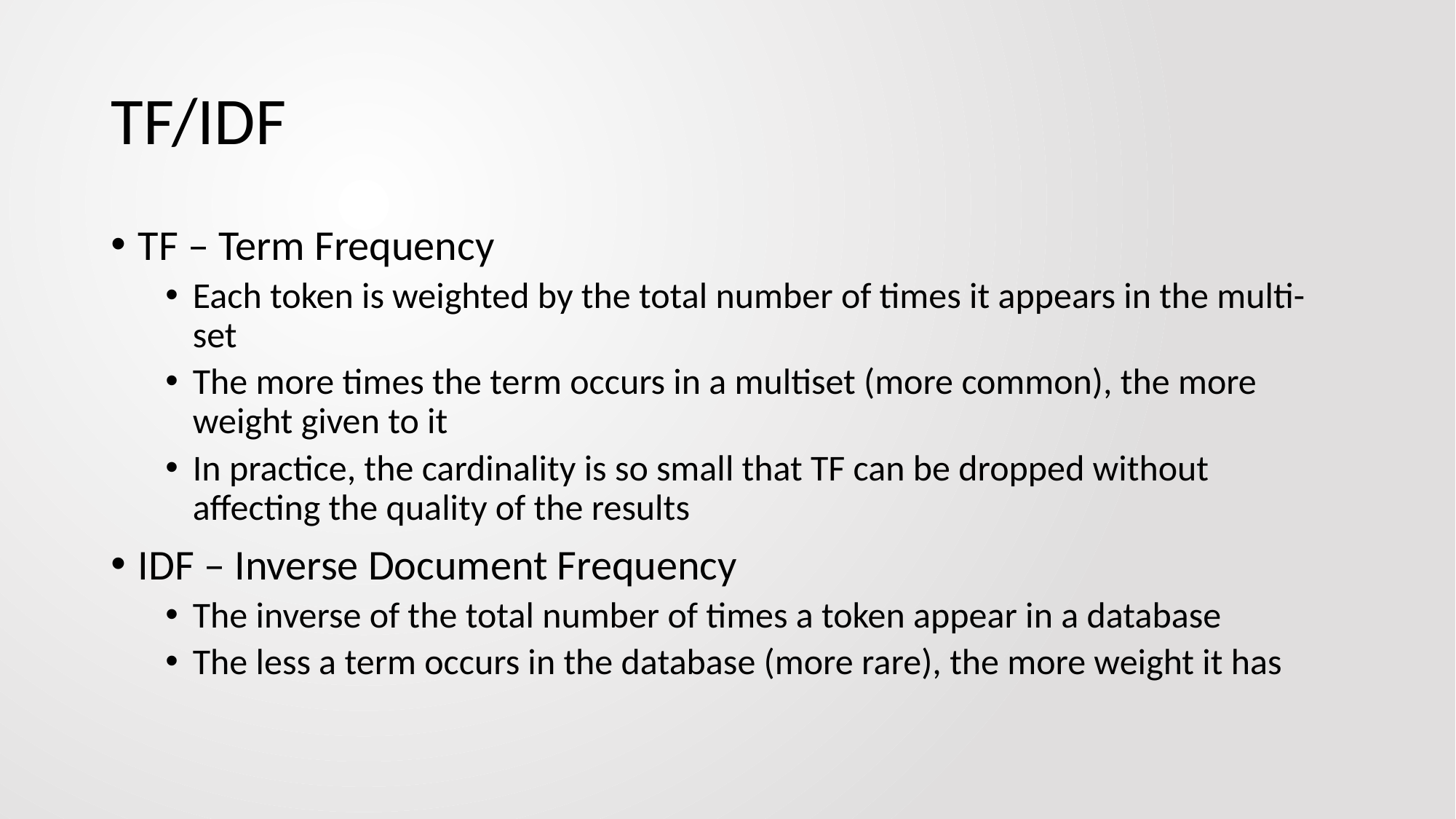

# TF/IDF
TF – Term Frequency
Each token is weighted by the total number of times it appears in the multi-set
The more times the term occurs in a multiset (more common), the more weight given to it
In practice, the cardinality is so small that TF can be dropped without affecting the quality of the results
IDF – Inverse Document Frequency
The inverse of the total number of times a token appear in a database
The less a term occurs in the database (more rare), the more weight it has